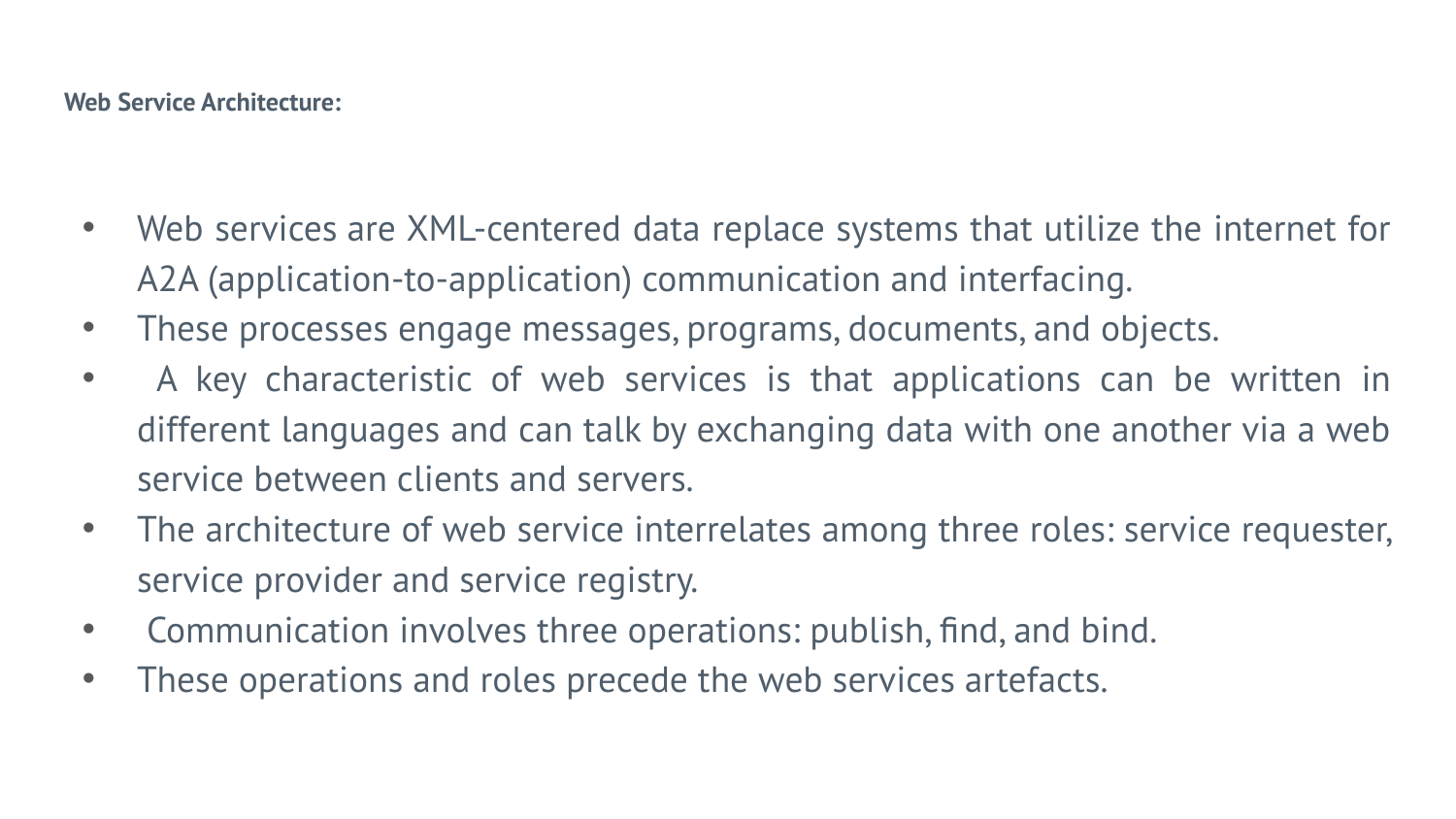

# Web Service Architecture:
Web services are XML-centered data replace systems that utilize the internet for A2A (application-to-application) communication and interfacing.
These processes engage messages, programs, documents, and objects.
 A key characteristic of web services is that applications can be written in different languages and can talk by exchanging data with one another via a web service between clients and servers.
The architecture of web service interrelates among three roles: service requester, service provider and service registry.
 Communication involves three operations: publish, find, and bind.
These operations and roles precede the web services artefacts.